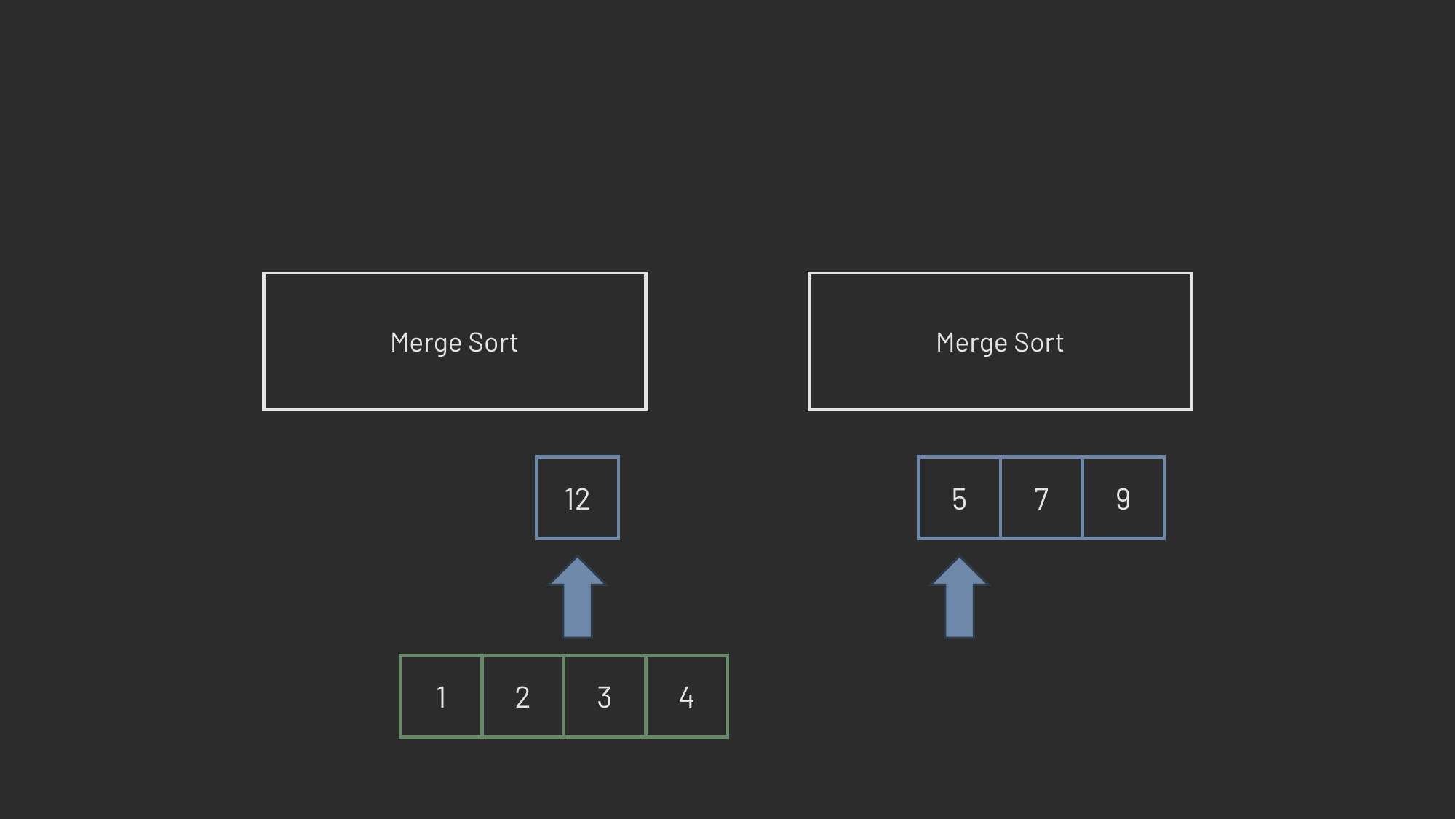

Merge Sort
Merge Sort
12
5
7
9

1
2
3
4